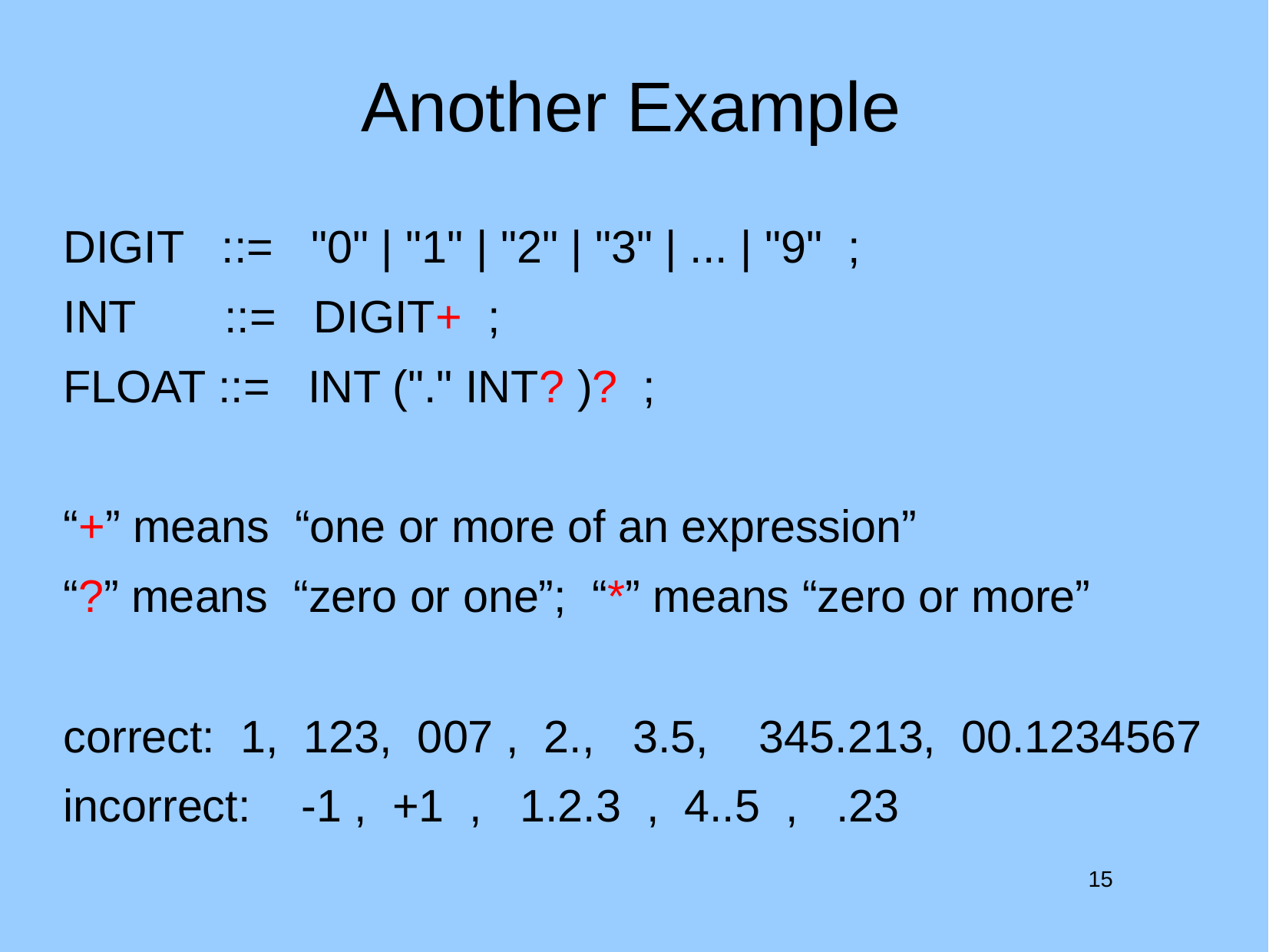

# Another Example
DIGIT   ::=   "0" | "1" | "2" | "3" | ... | "9"  ;
INT       ::=   DIGIT+  ;
FLOAT ::=   INT ("." INT? )?  ;

“+” means  “one or more of an expression”
“?” means  “zero or one”;  “*” means “zero or more”

correct:  1,  123,  007 ,  2.,   3.5,    345.213,  00.1234567
incorrect:    -1 ,  +1  ,   1.2.3  ,  4..5  ,   .23
15